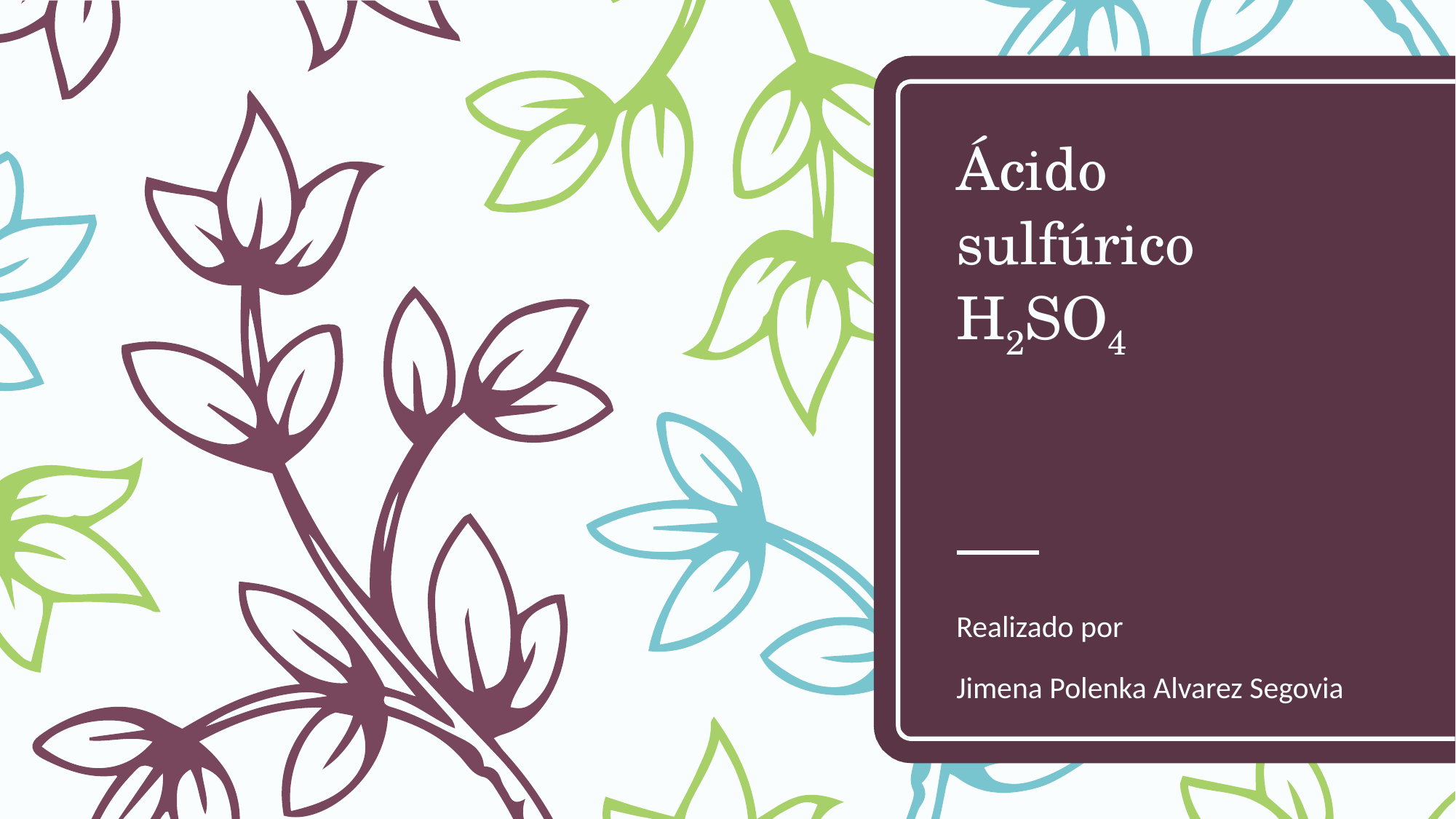

# Ácido sulfúrico H2SO4
Realizado por
Jimena Polenka Alvarez Segovia